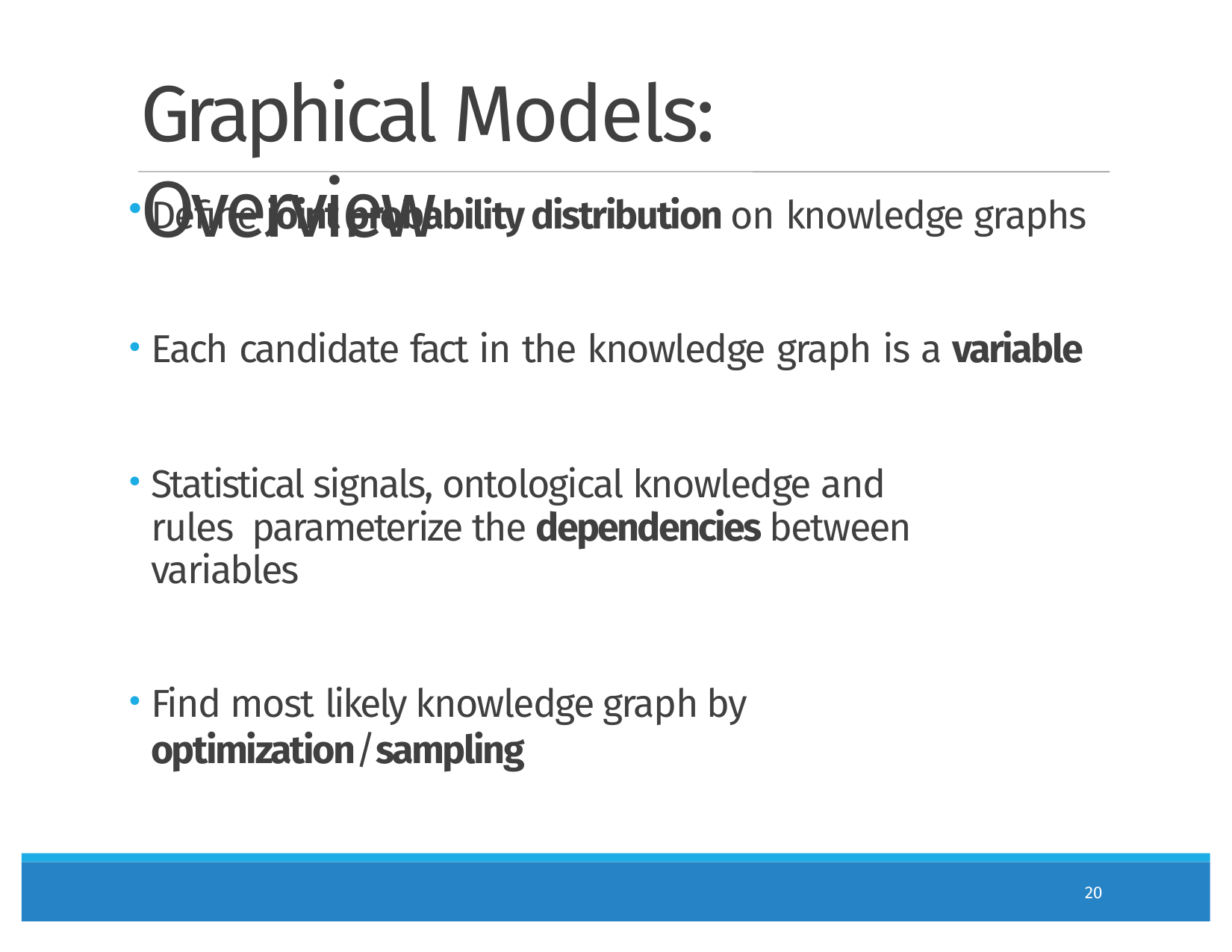

# Graphical Models: Overview

Define joint probability distribution on knowledge graphs

Each candidate fact in the knowledge graph is a variable

Statistical signals, ontological knowledge and rules  parameterize the dependencies between variables

Find most likely knowledge graph by optimization/sampling
20